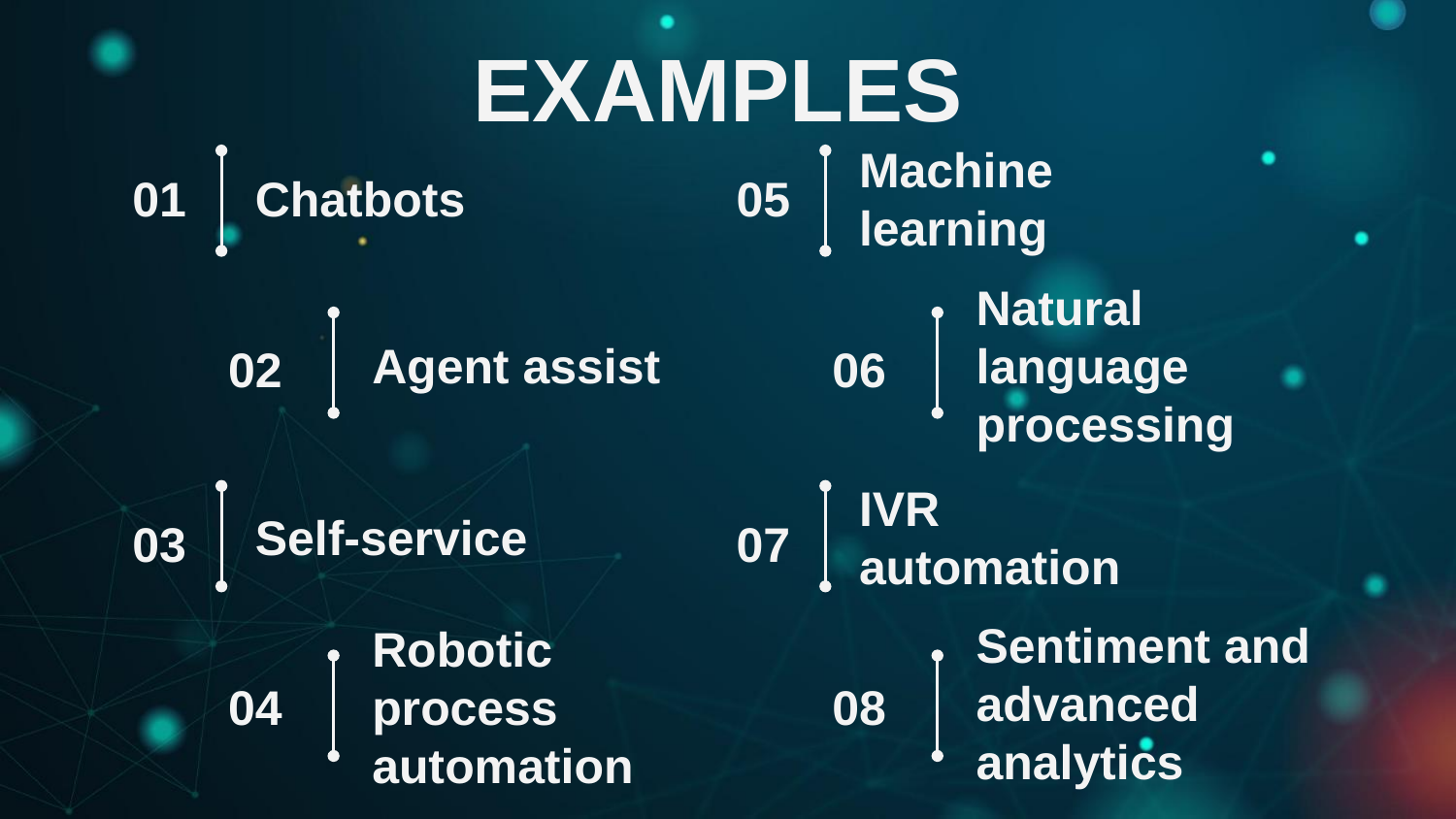

EXAMPLES
01
# Chatbots
05
Machine learning
Agent assist
Natural language processing
02
06
Self-service
IVR automation
03
07
Robotic process automation
Sentiment and advanced analytics
04
08